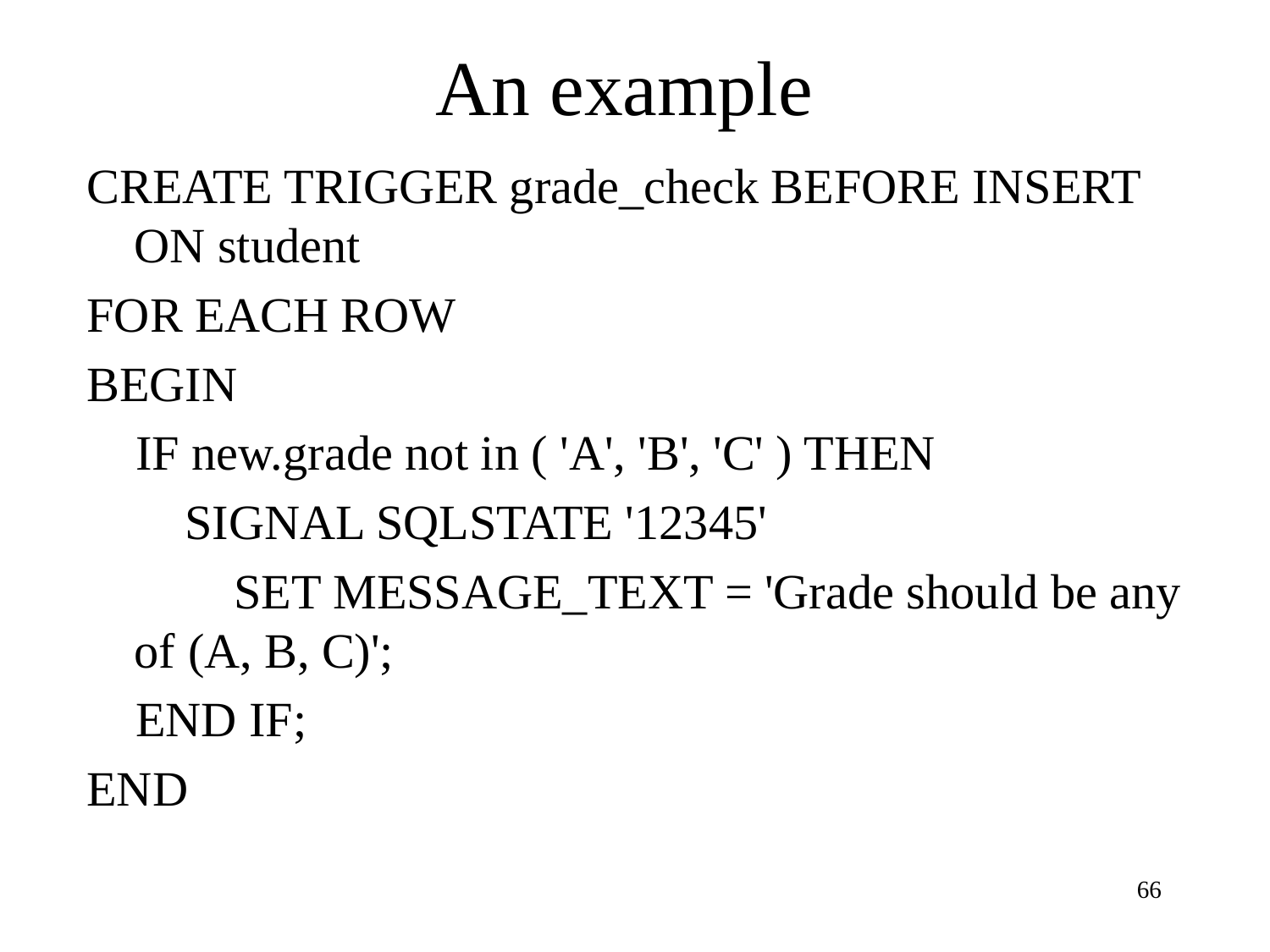

# An example
CREATE TRIGGER grade_check BEFORE INSERT ON student
FOR EACH ROW
BEGIN
    IF new.grade not in ( 'A', 'B', 'C' ) THEN
        SIGNAL SQLSTATE '12345'
            SET MESSAGE_TEXT = 'Grade should be any of (A, B, C)';
    END IF;
END

66